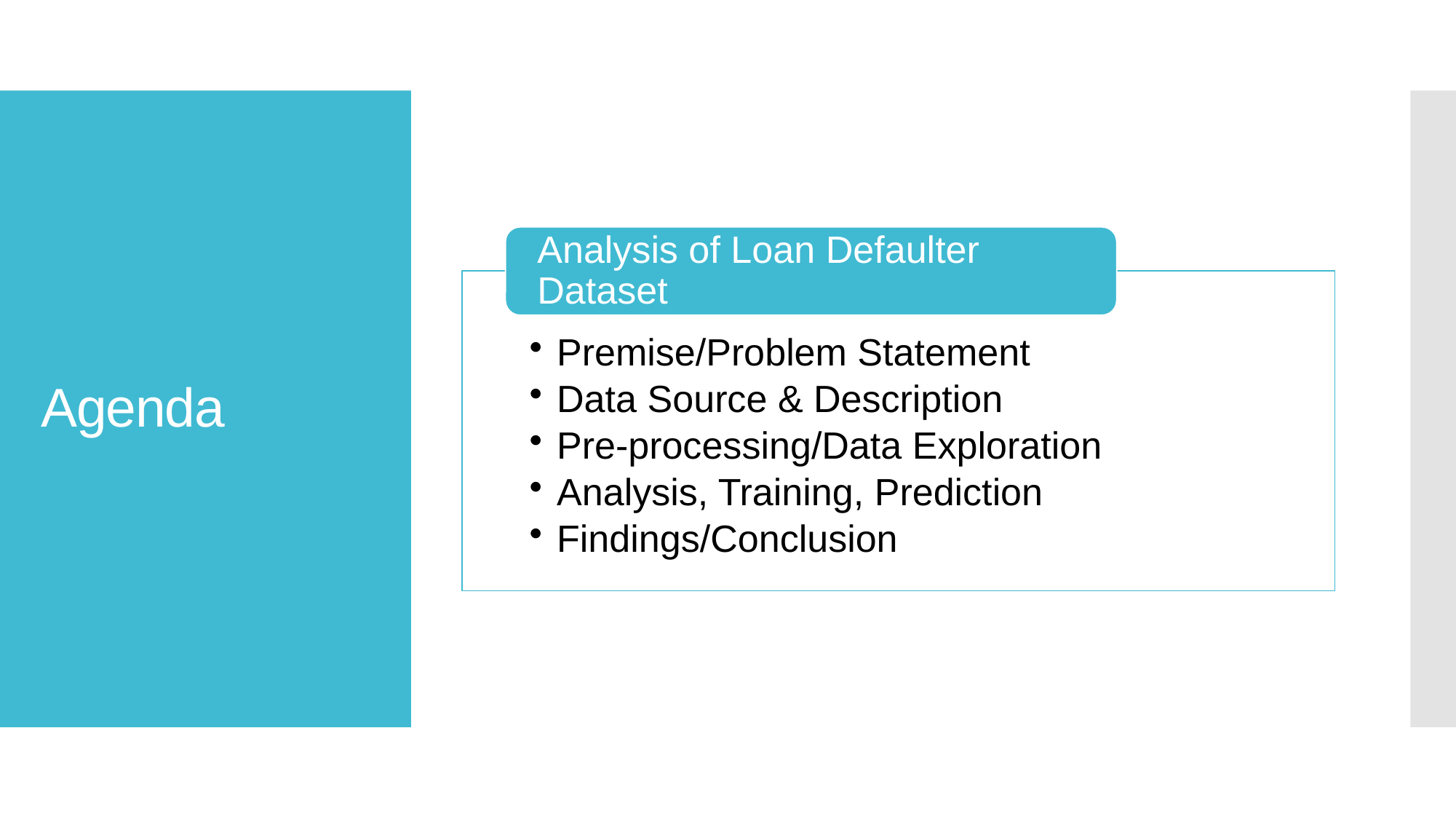

Premise/Problem Statement
Data Source & Description
Pre-processing/Data Exploration
Analysis, Training, Prediction
Findings/Conclusion
Analysis of Loan Defaulter Dataset
# Agenda